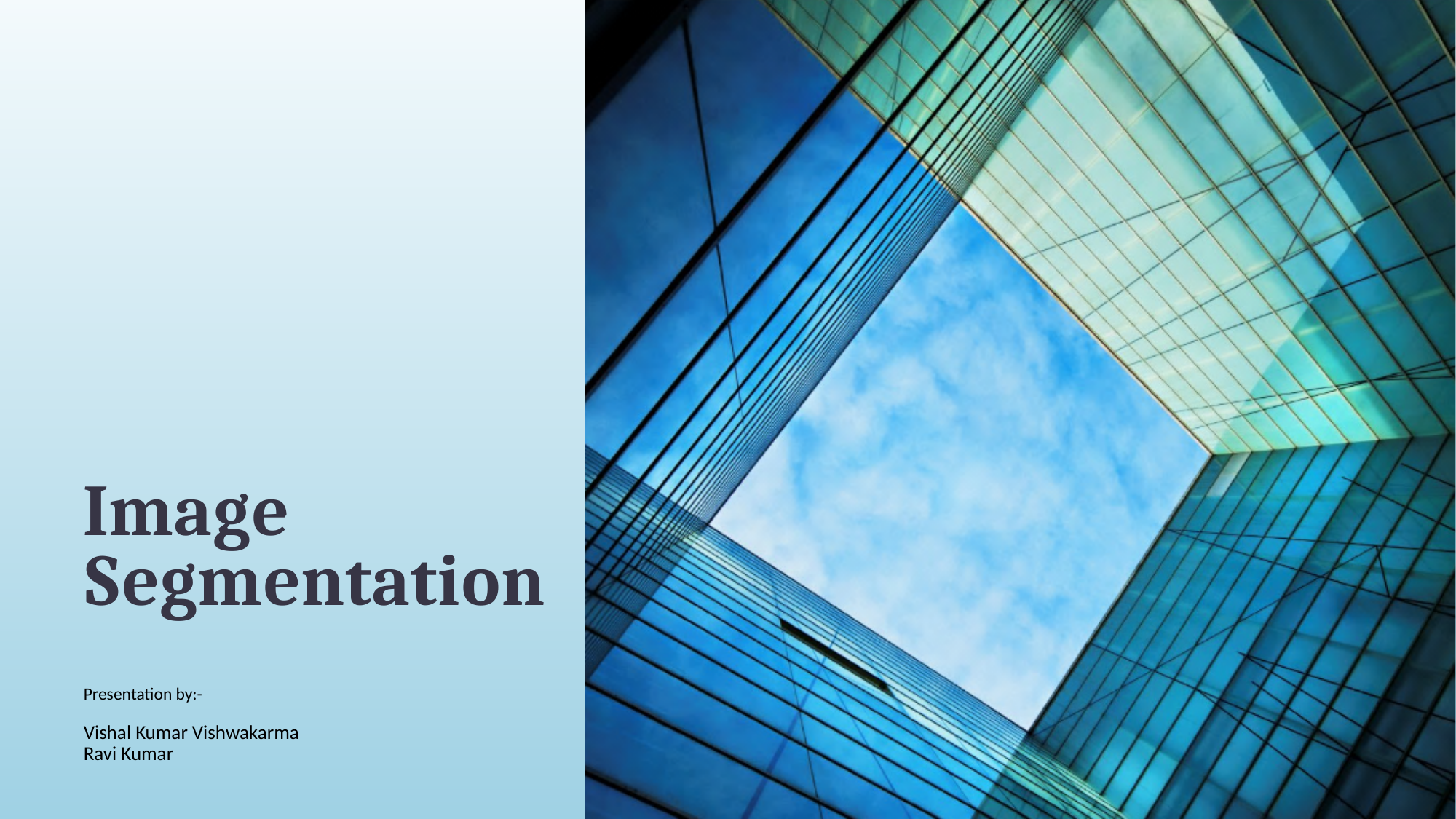

# Image Segmentation
Presentation by:-

Vishal Kumar Vishwakarma
Ravi Kumar